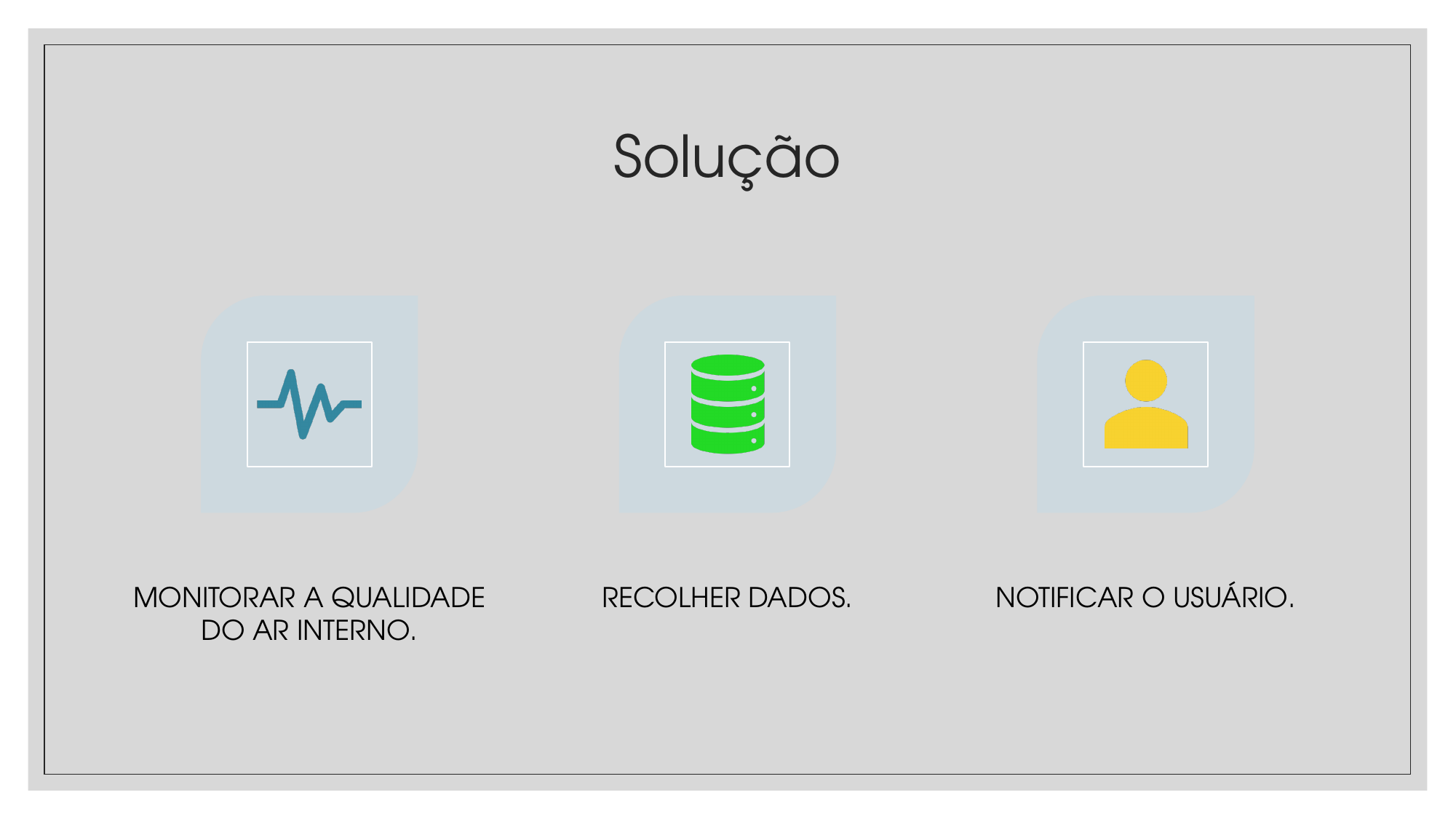

# Solução
Monitorar a qualidade do ar interno.
Recolher dados.
Notificar o usuário.